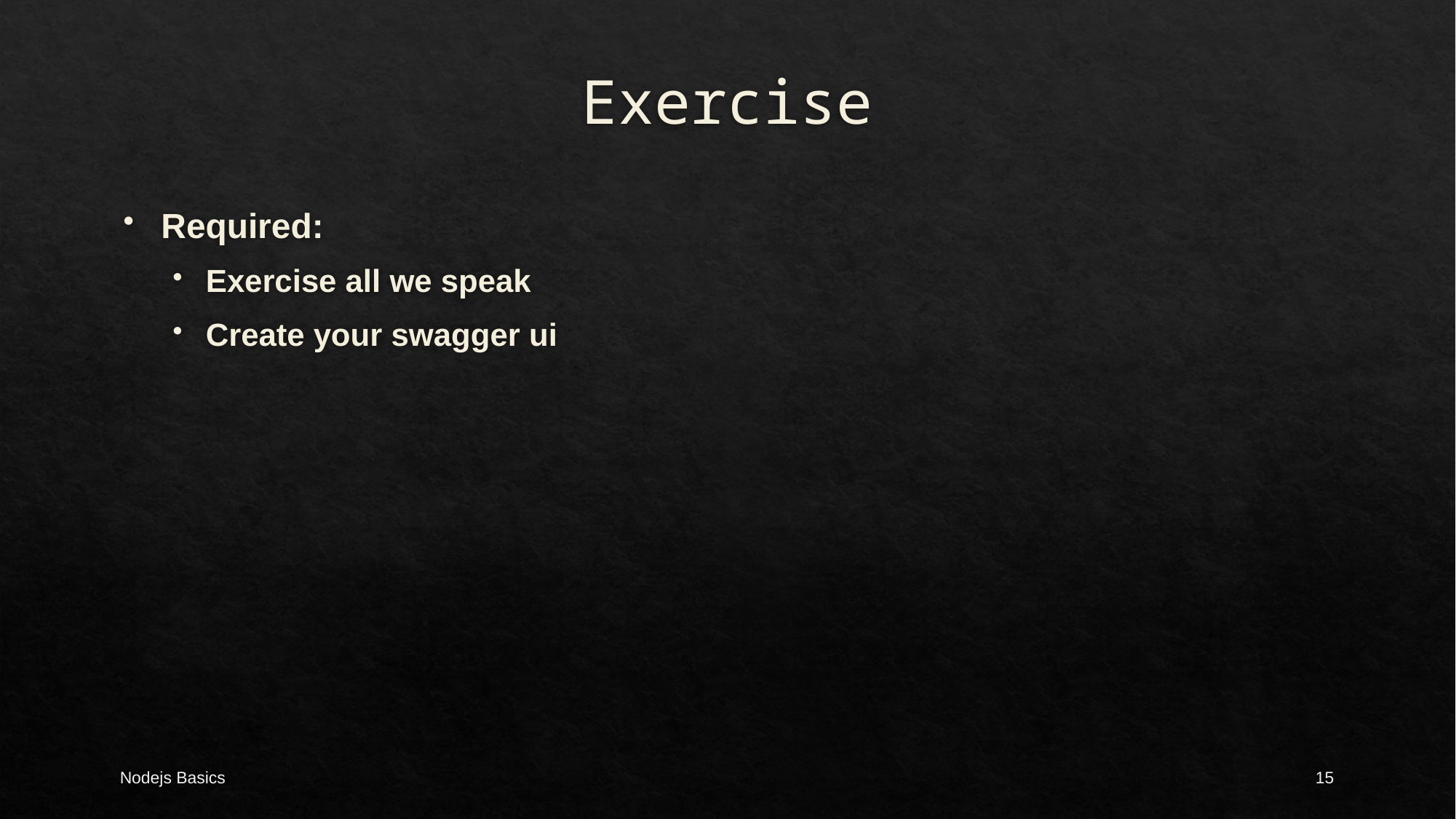

# Exercise
Required:
Exercise all we speak
Create your swagger ui
Nodejs Basics
15